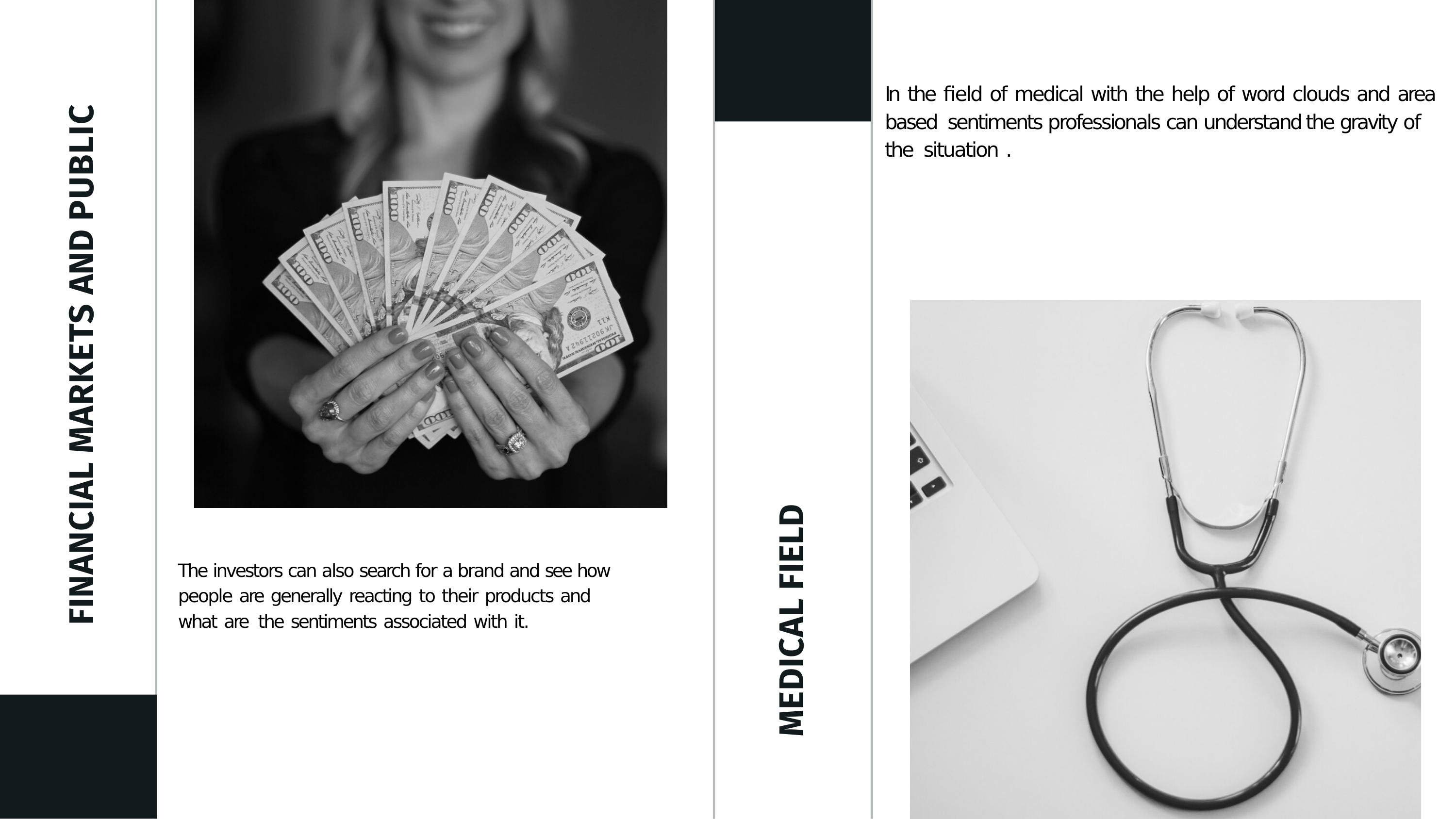

In the field of medical with the help of word clouds and area based  sentiments professionals can understand the gravity of the  situation .
FINANCIAL MARKETS AND PUBLIC

MEDICAL FIELD
The investors can also search for a brand and see how  people are generally reacting to their products and what are  the sentiments associated with it.